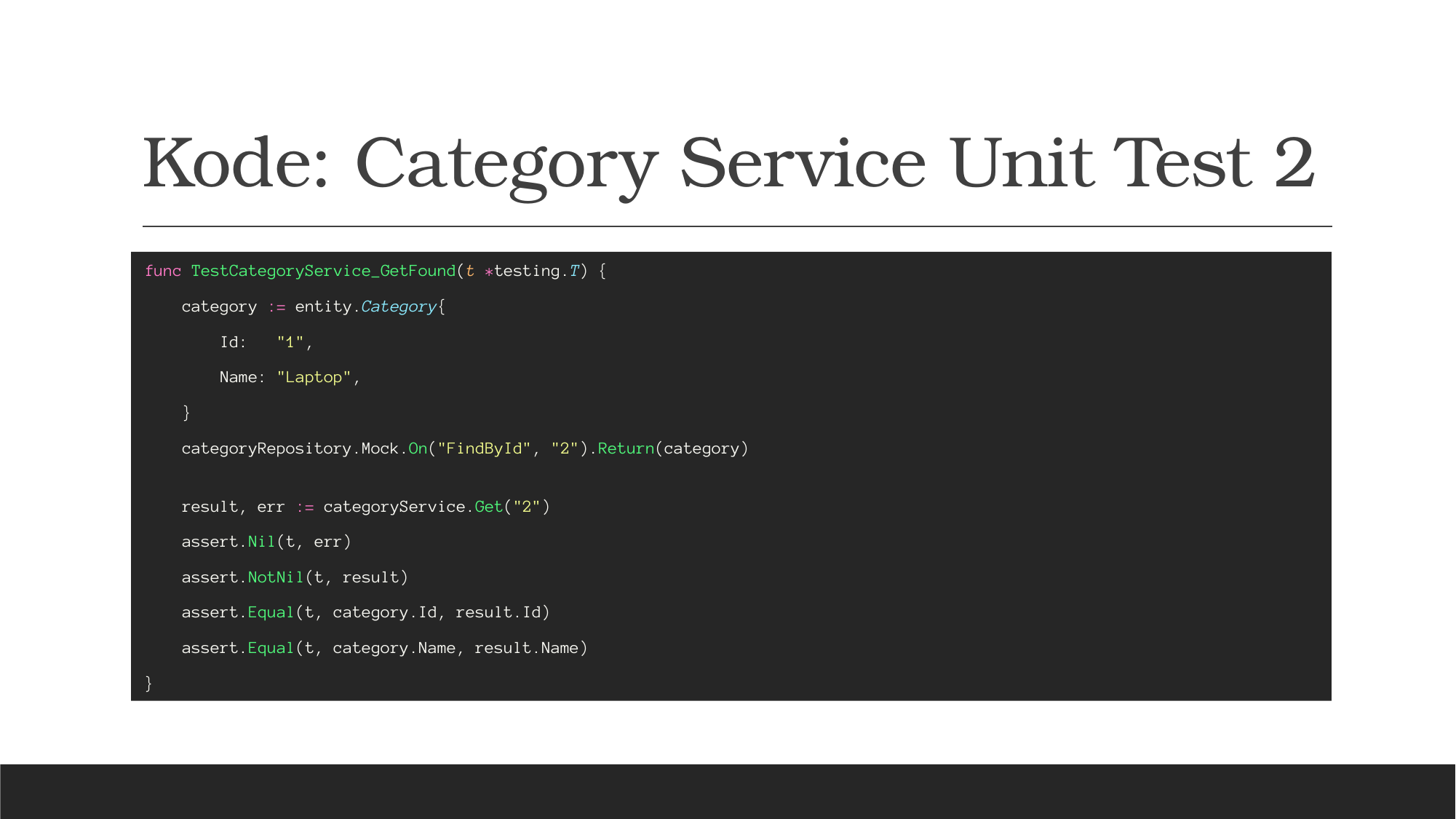

# Kode: Category Service Unit Test 2
func TestCategoryService_GetFound(t *testing.T) {
    category := entity.Category{
        Id:   "1",
        Name: "Laptop",
    }
    categoryRepository.Mock.On("FindById", "2").Return(category)
    result, err := categoryService.Get("2")
    assert.Nil(t, err)
    assert.NotNil(t, result)
    assert.Equal(t, category.Id, result.Id)
    assert.Equal(t, category.Name, result.Name)
}